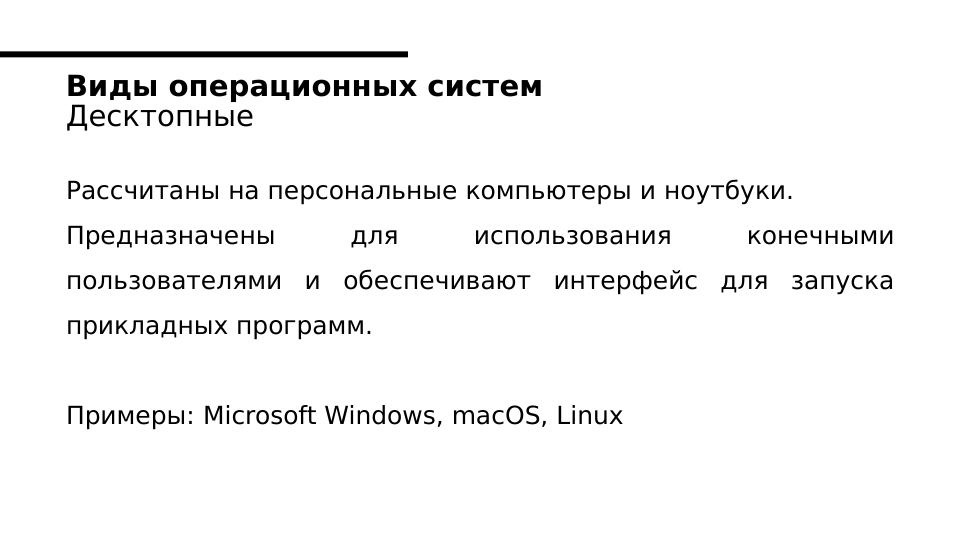

# Виды операционных систем Десктопные
Рассчитаны на персональные компьютеры и ноутбуки.
Предназначены для использования конечными пользователями и обеспечивают интерфейс для запуска прикладных программ.

Примеры: Microsoft Windows, macOS, Linux